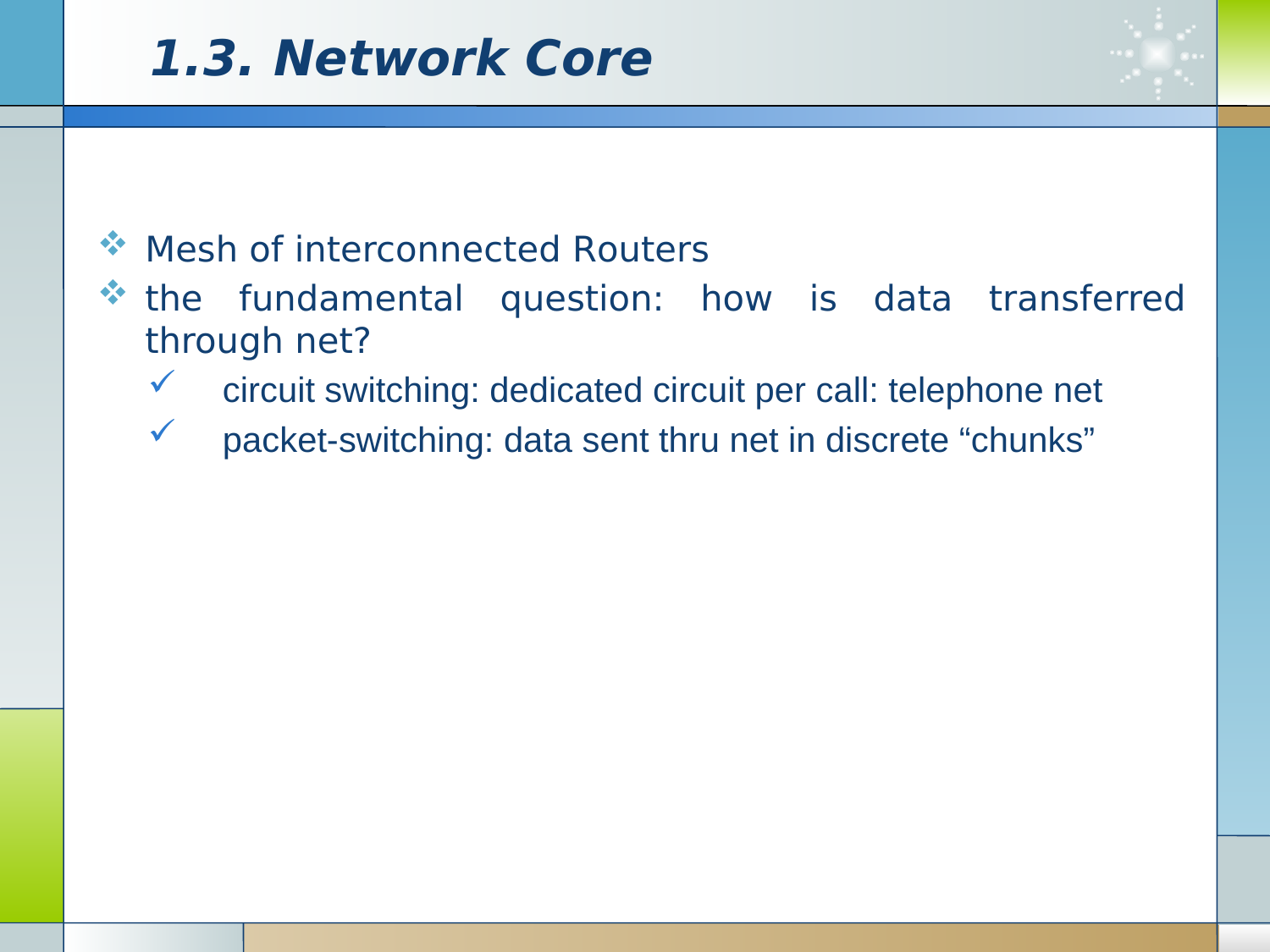

# 1.3. Network Core

Mesh of interconnected Routers
the fundamental question: how is data transferred through net?
circuit switching: dedicated circuit per call: telephone net
packet-switching: data sent thru net in discrete “chunks”